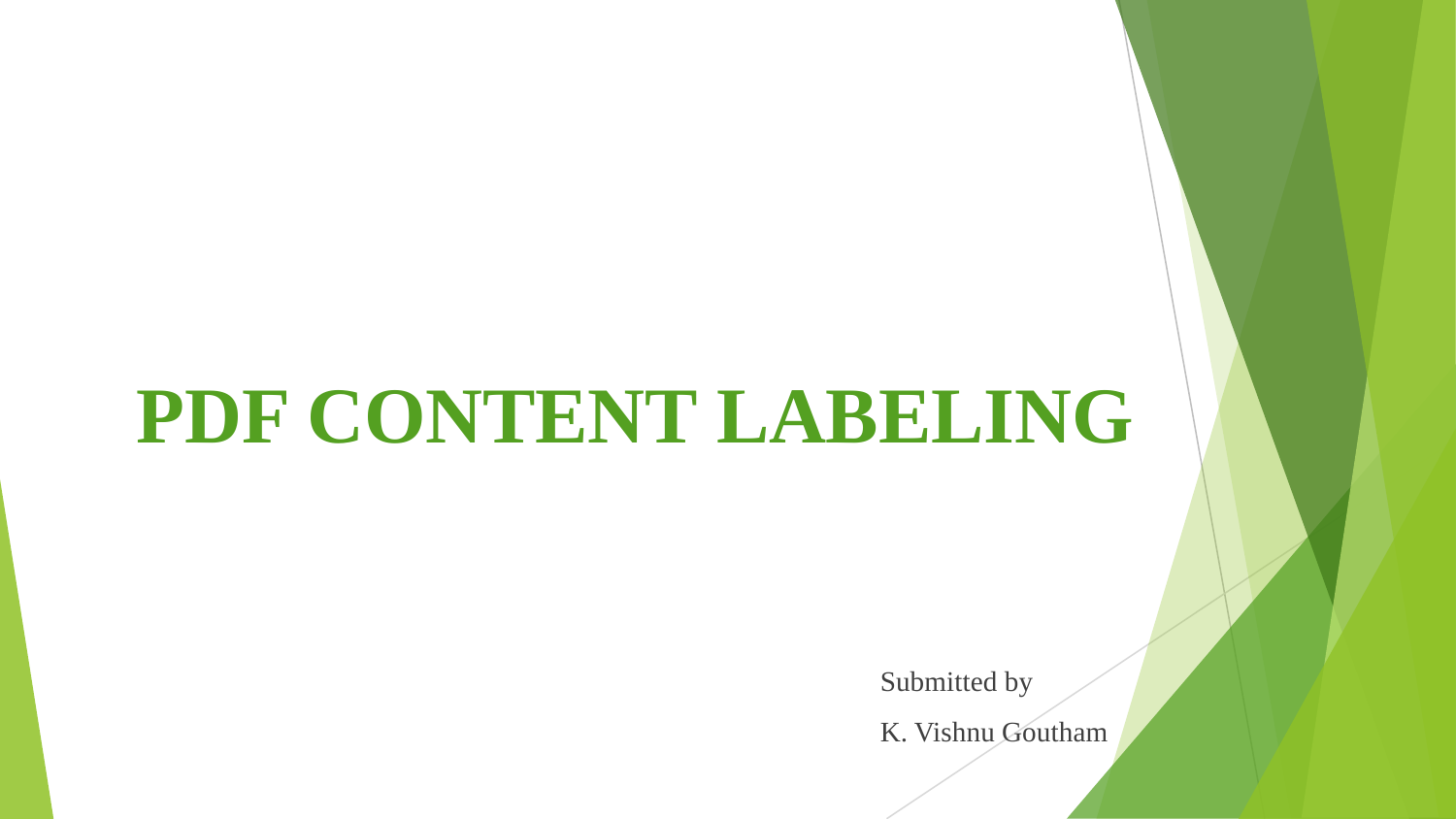

# PDF CONTENT LABELING
Submitted by
K. Vishnu Goutham